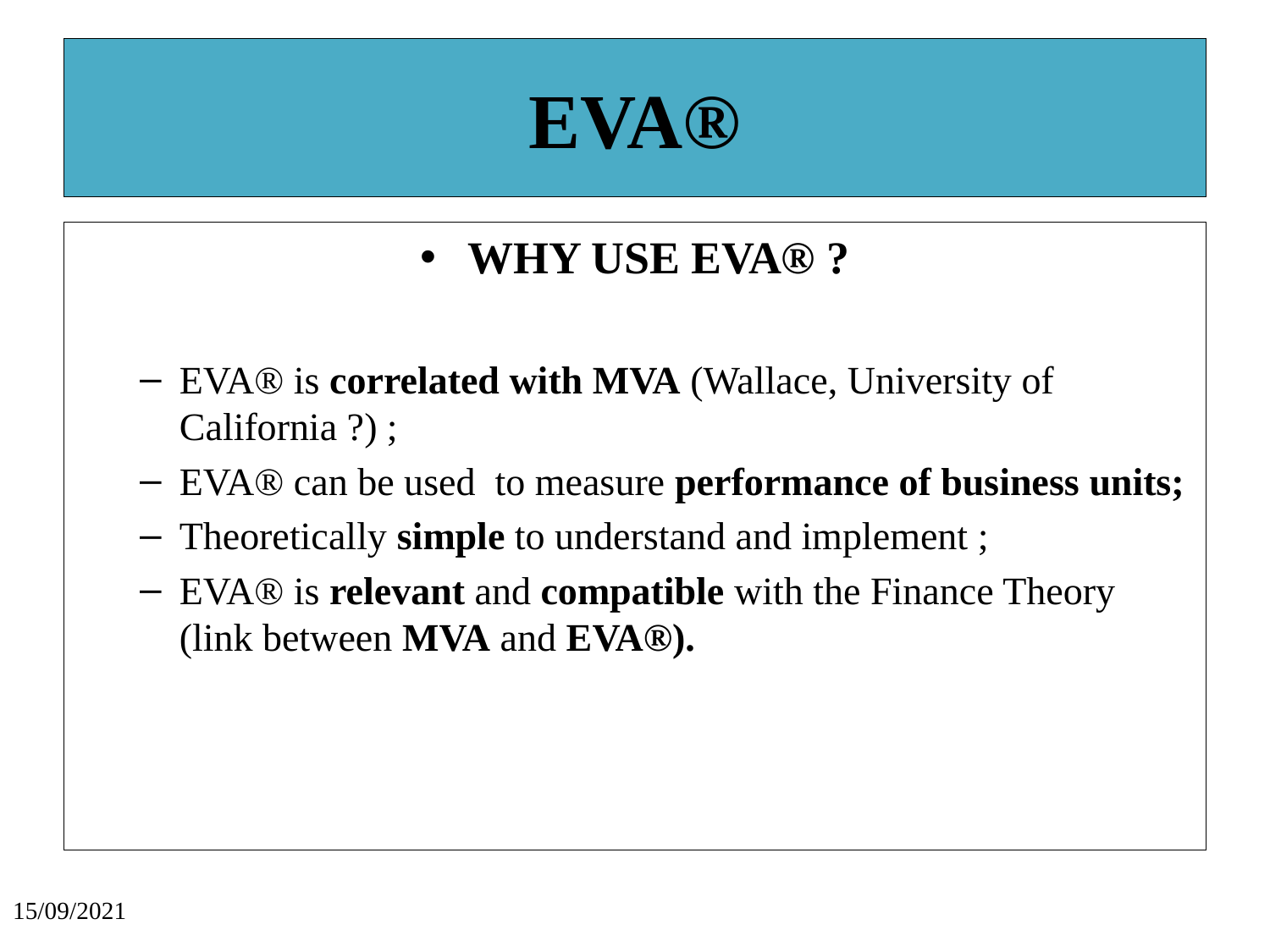

# EVA®
WHY USE EVA® ?

EVA® is correlated with MVA (Wallace, University of California ?) ;
EVA® can be used  to measure performance of business units;
Theoretically simple to understand and implement ;
EVA® is relevant and compatible with the Finance Theory (link between MVA and EVA®).
15/09/2021